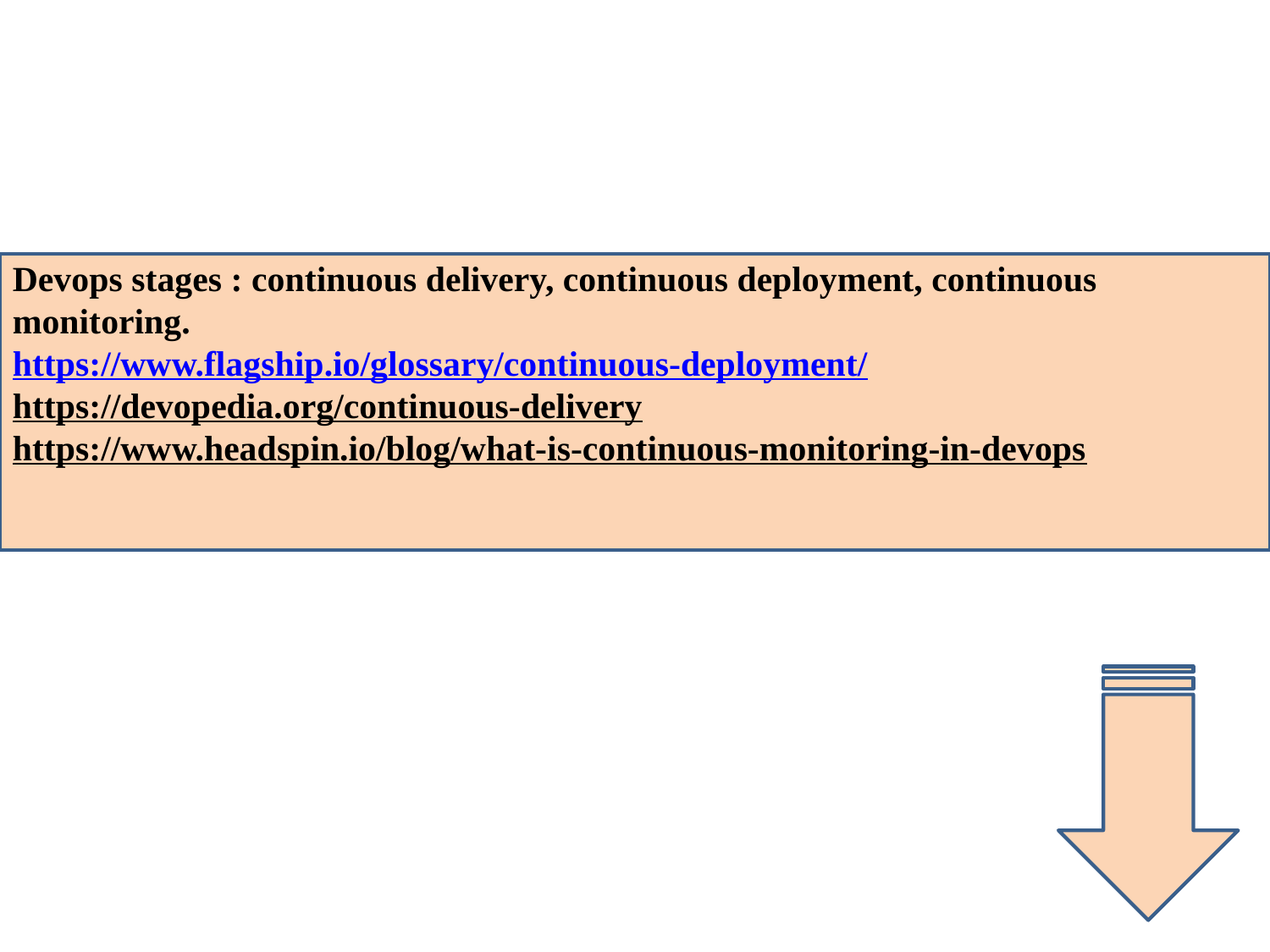

#

Devops stages : continuous delivery, continuous deployment, continuous monitoring.
https://www.flagship.io/glossary/continuous-deployment/
https://devopedia.org/continuous-delivery
https://www.headspin.io/blog/what-is-continuous-monitoring-in-devops